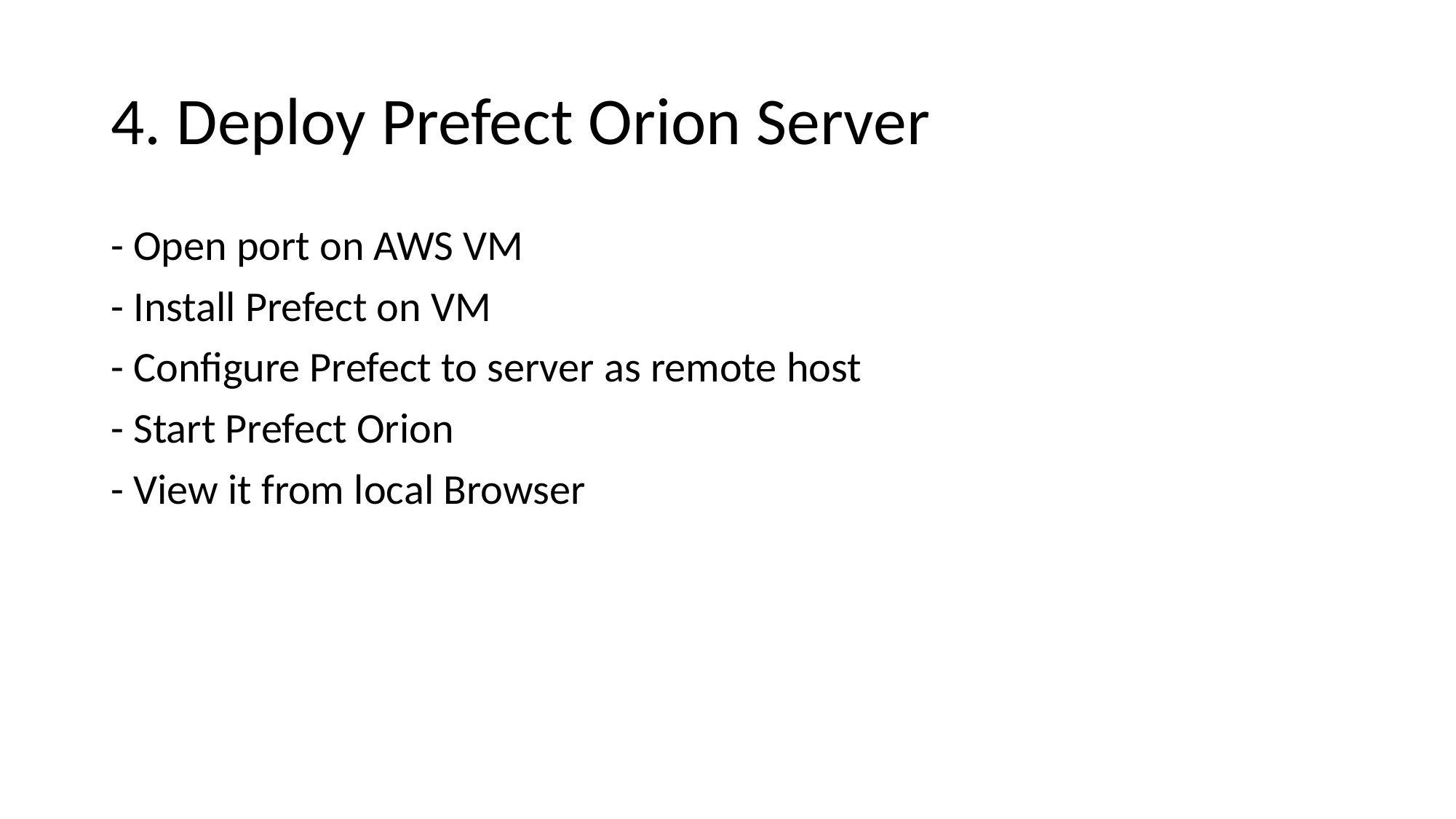

# 4. Deploy Prefect Orion Server
- Open port on AWS VM
- Install Prefect on VM
- Configure Prefect to server as remote host
- Start Prefect Orion
- View it from local Browser